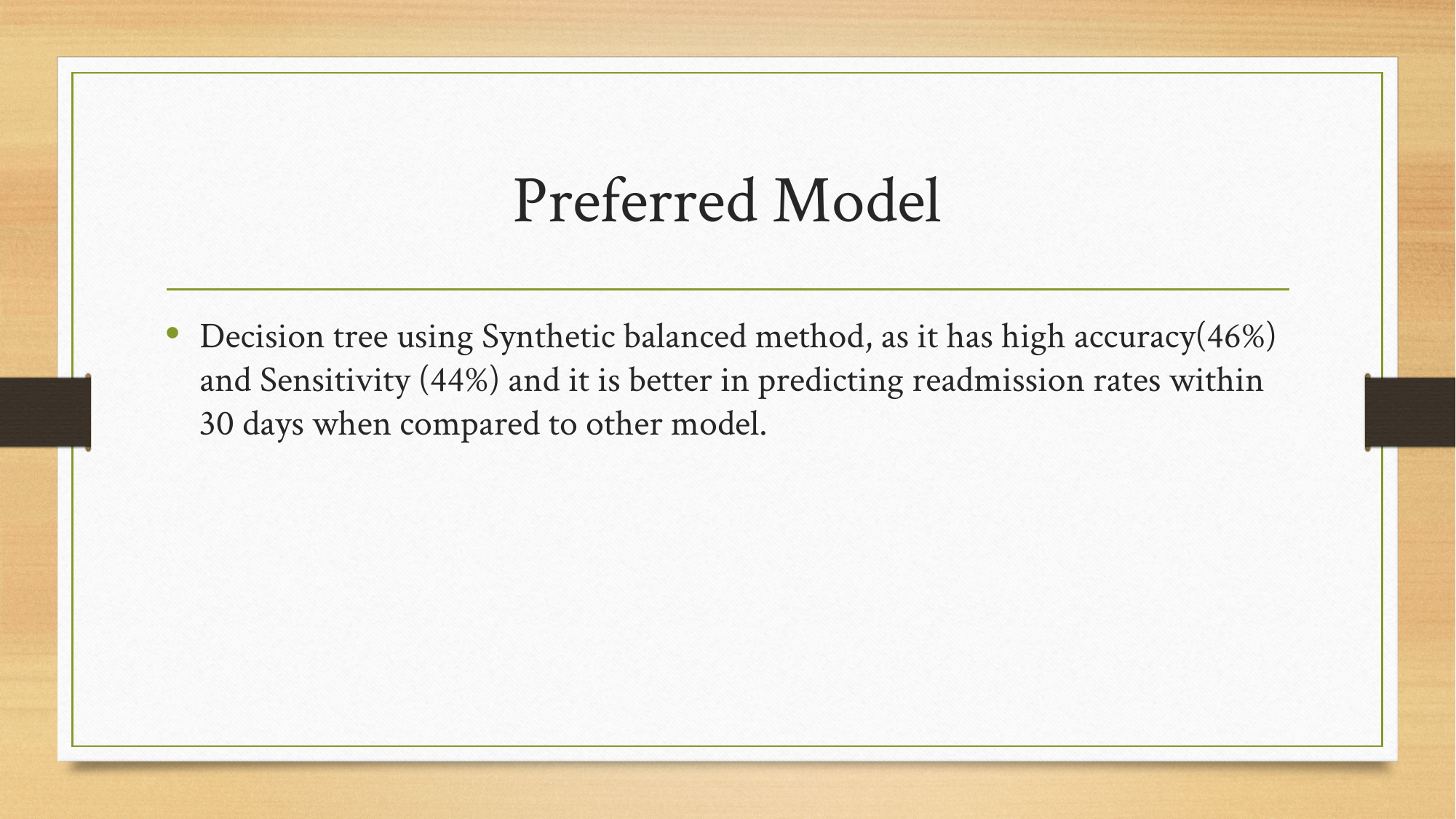

# Preferred Model
Decision tree using Synthetic balanced method, as it has high accuracy(46%) and Sensitivity (44%) and it is better in predicting readmission rates within 30 days when compared to other model.